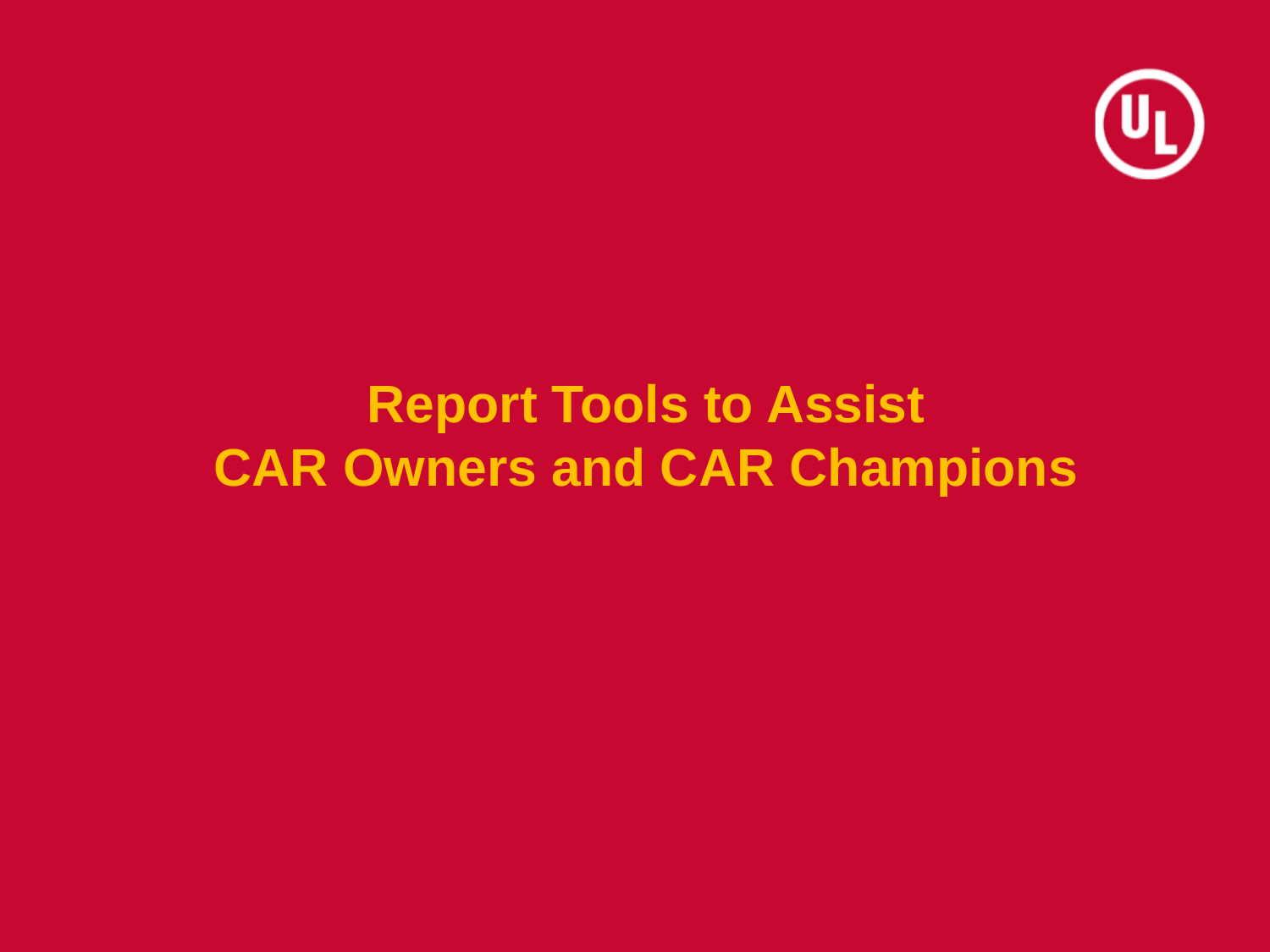

Report Tools to Assist
CAR Owners and CAR Champions